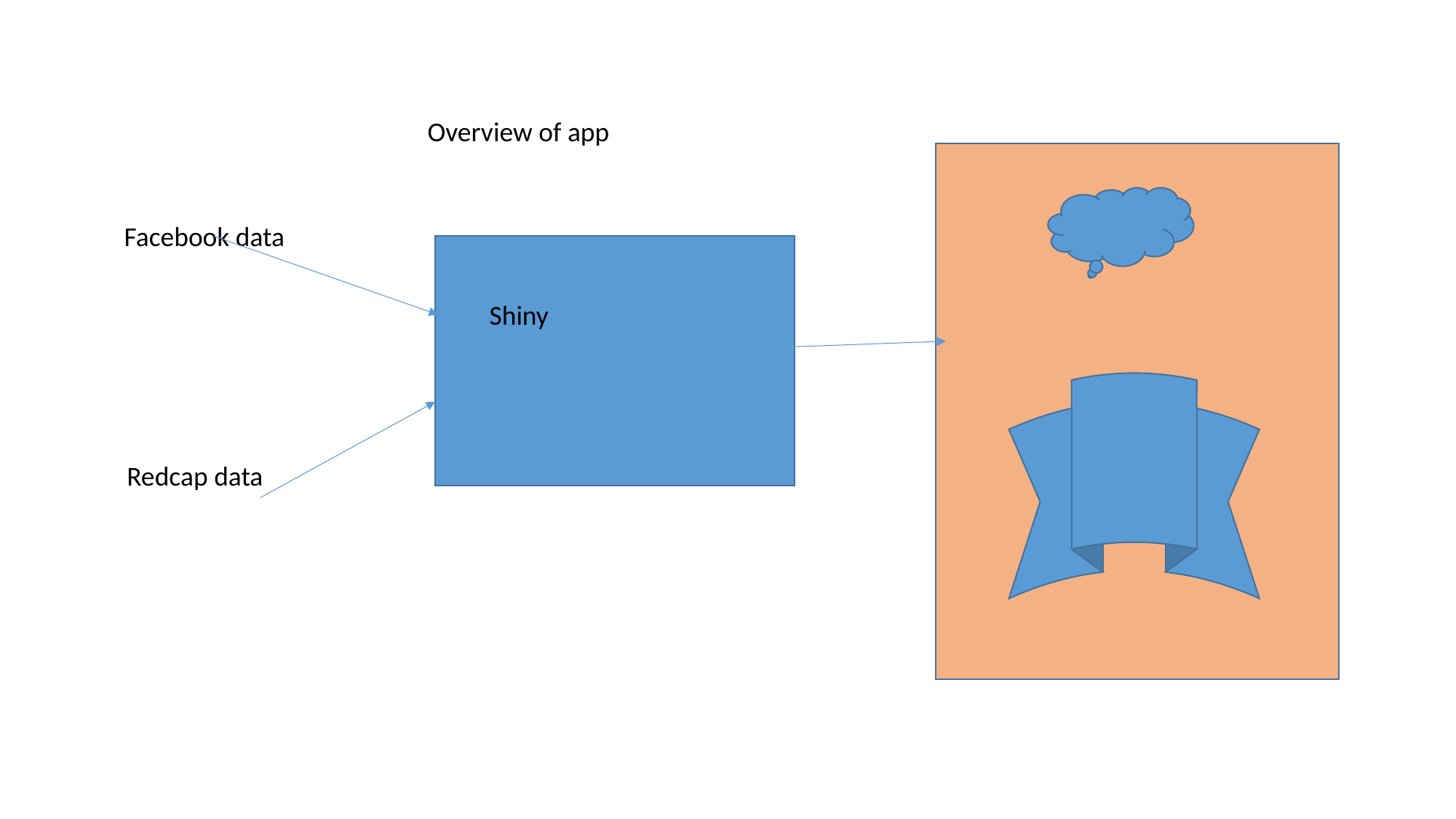

Overview of app

Facebook data

Shiny

Redcap data